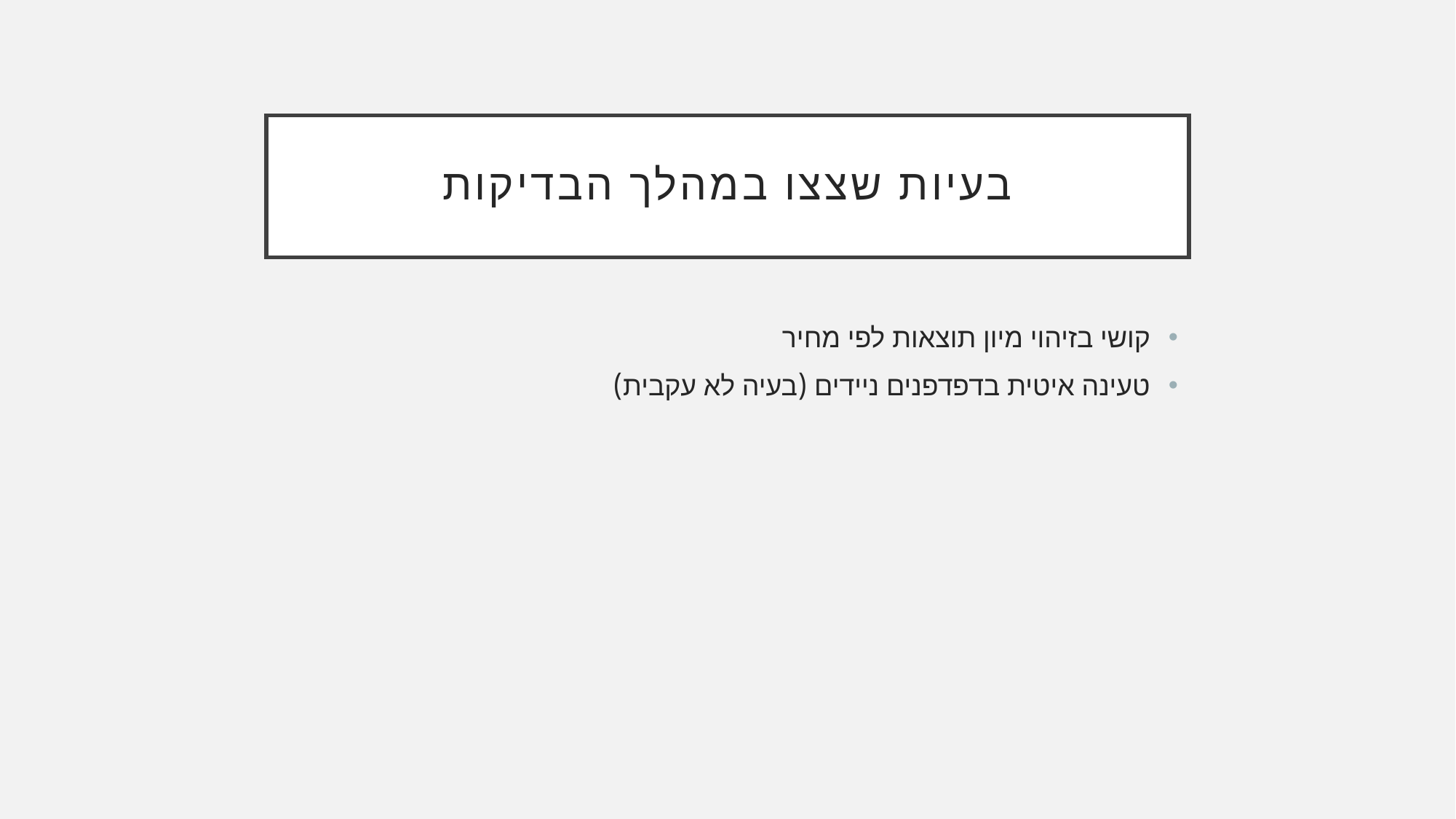

# בעיות שצצו במהלך הבדיקות
קושי בזיהוי מיון תוצאות לפי מחיר
טעינה איטית בדפדפנים ניידים (בעיה לא עקבית)